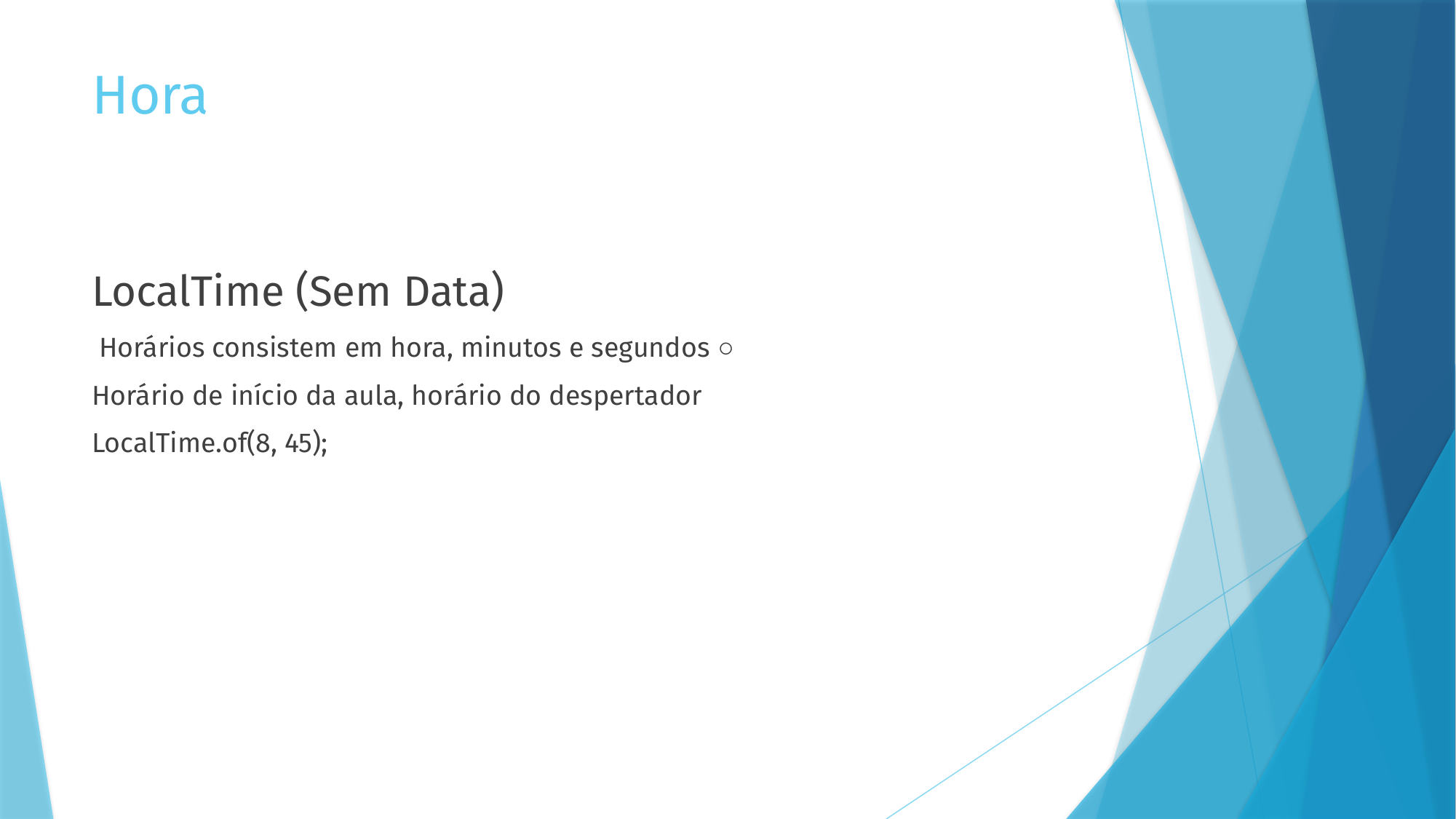

# Hora
LocalTime (Sem Data)
 Horários consistem em hora, minutos e segundos ○
Horário de início da aula, horário do despertador
LocalTime.of(8, 45);